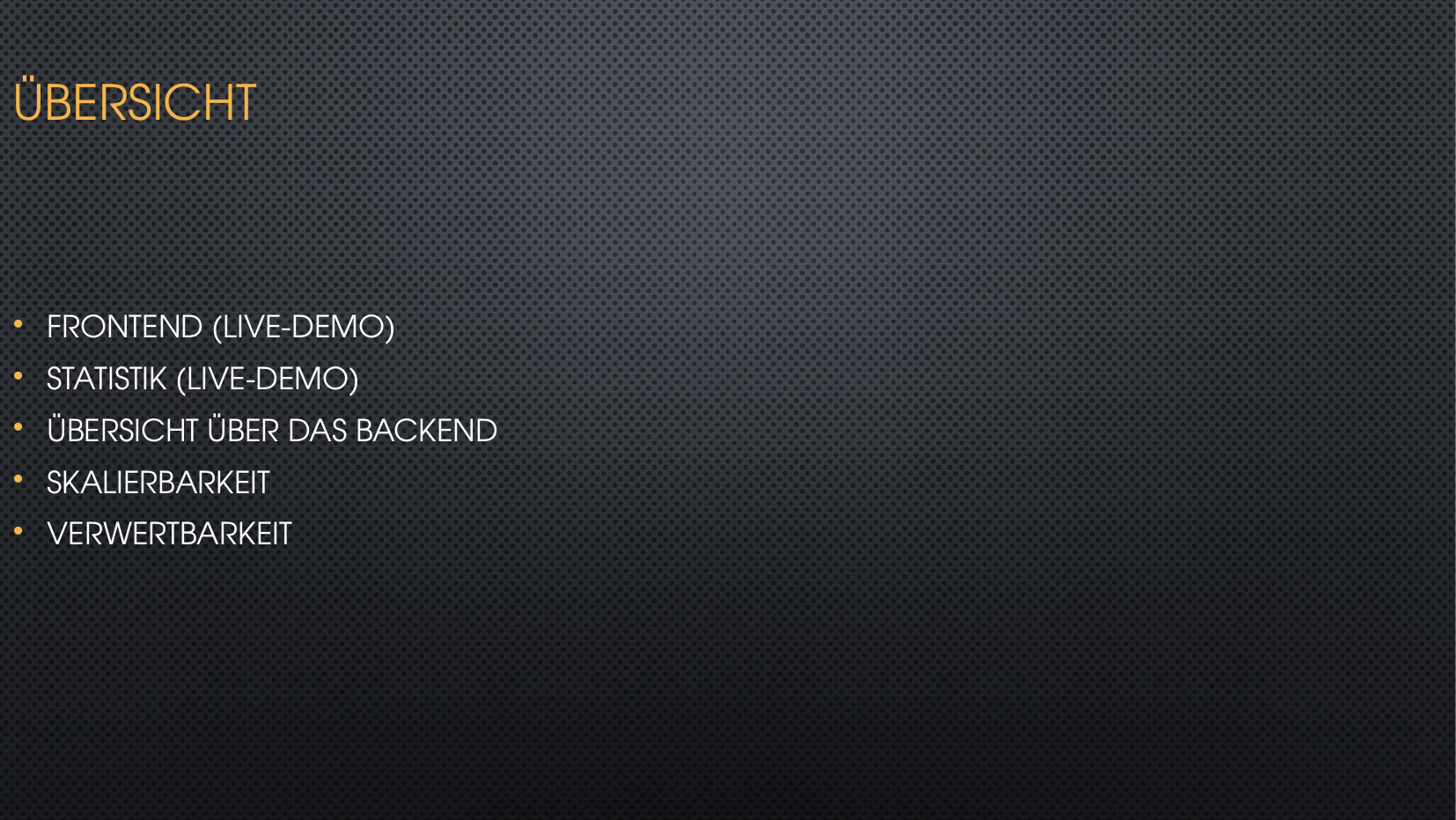

Übersicht
Frontend (Live-Demo)
Statistik (Live-Demo)
Übersicht über das Backend
Skalierbarkeit
Verwertbarkeit